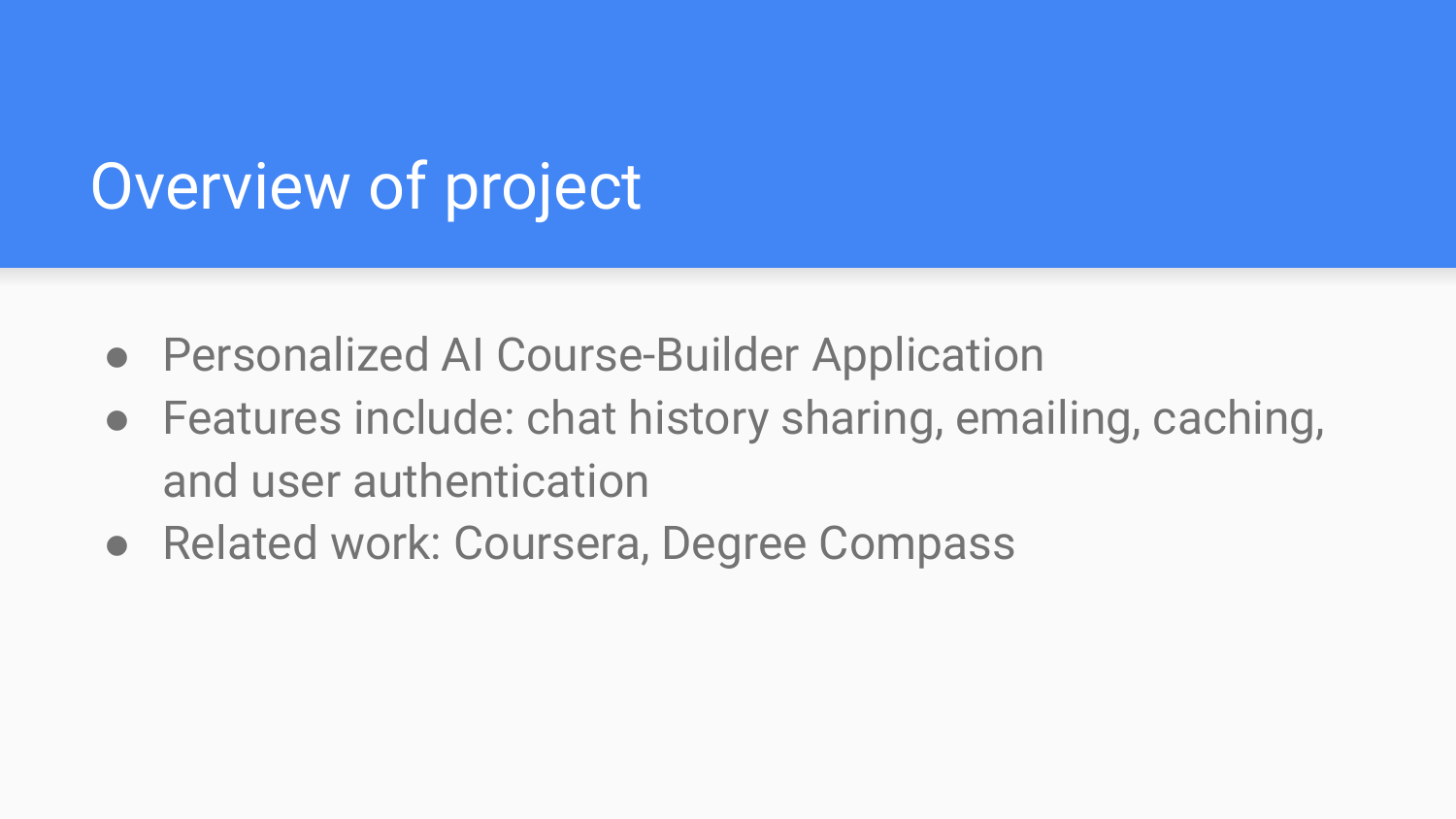

# Overview of project
Personalized AI Course-Builder Application
Features include: chat history sharing, emailing, caching, and user authentication
Related work: Coursera, Degree Compass